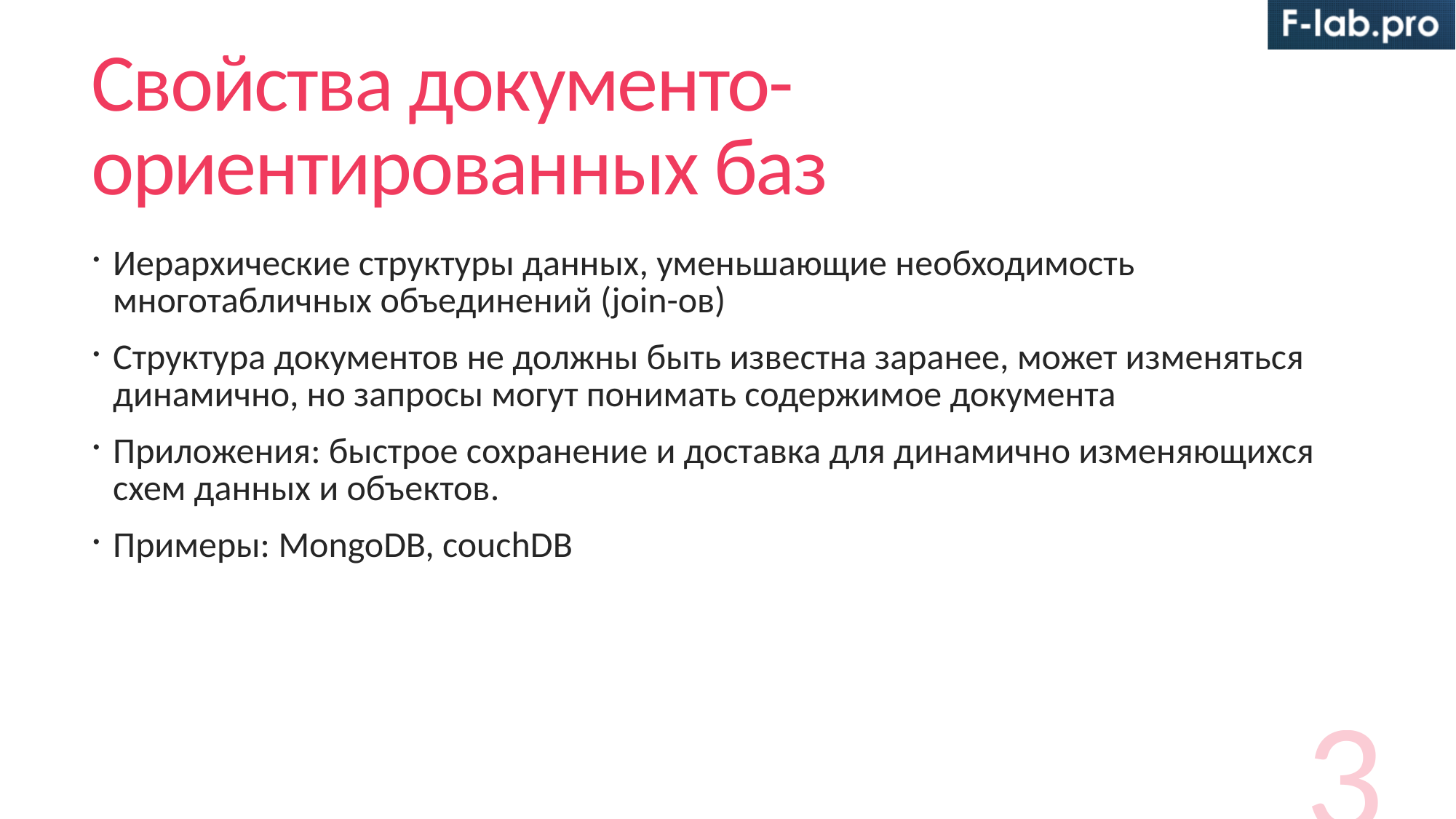

# Свойства документо-ориентированных баз
Иерархические структуры данных, уменьшающие необходимость многотабличных объединений (join-ов)
Структура документов не должны быть известна заранее, может изменяться динамично, но запросы могут понимать содержимое документа
Приложения: быстрое сохранение и доставка для динамично изменяющихся схем данных и объектов.
Примеры: MongoDB, couchDB
3